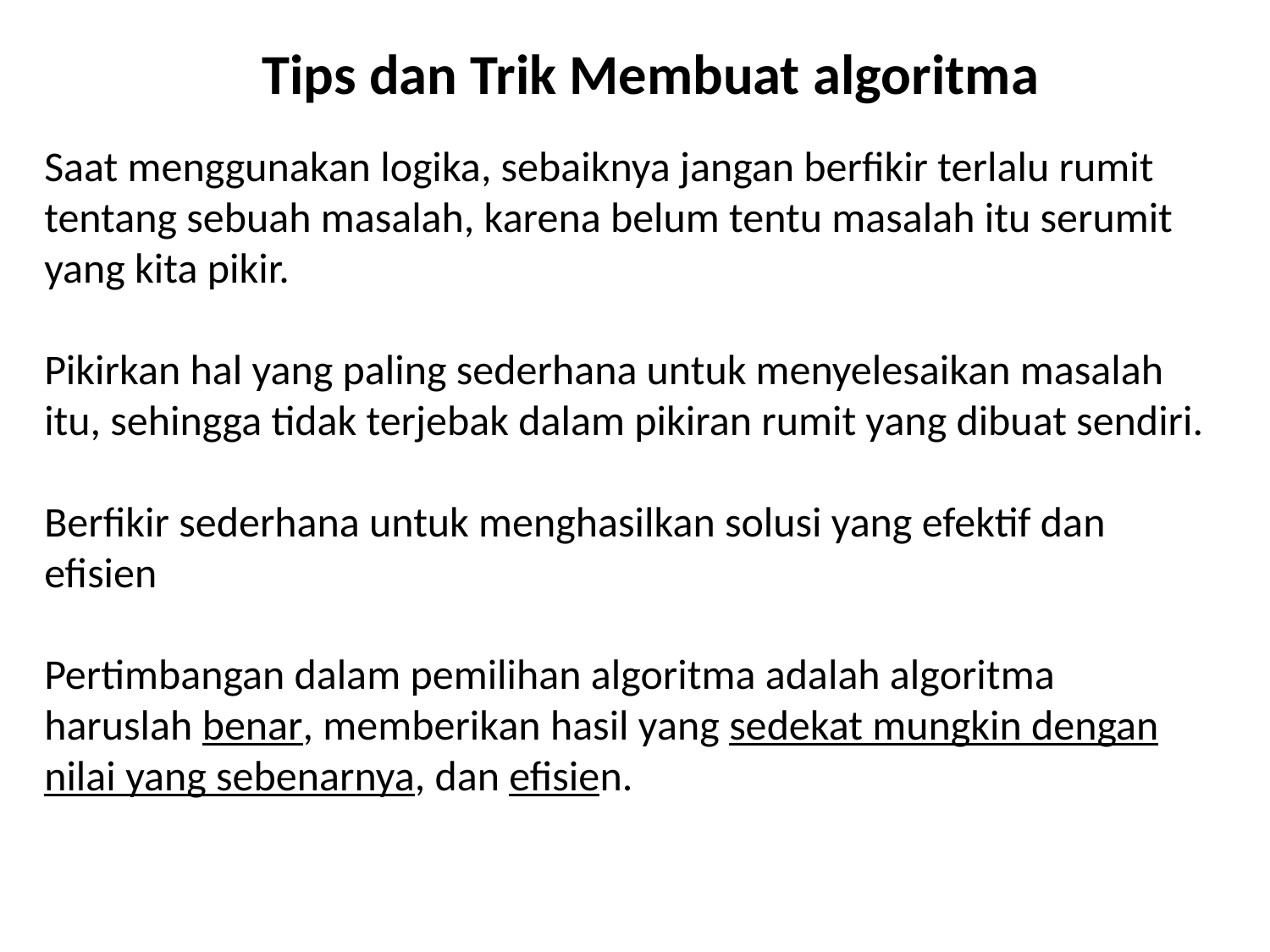

Tips dan Trik Membuat algoritma
Saat menggunakan logika, sebaiknya jangan berfikir terlalu rumit tentang sebuah masalah, karena belum tentu masalah itu serumit yang kita pikir.

Pikirkan hal yang paling sederhana untuk menyelesaikan masalah itu, sehingga tidak terjebak dalam pikiran rumit yang dibuat sendiri.

Berfikir sederhana untuk menghasilkan solusi yang efektif dan efisien

Pertimbangan dalam pemilihan algoritma adalah algoritma haruslah benar, memberikan hasil yang sedekat mungkin dengan nilai yang sebenarnya, dan efisien.